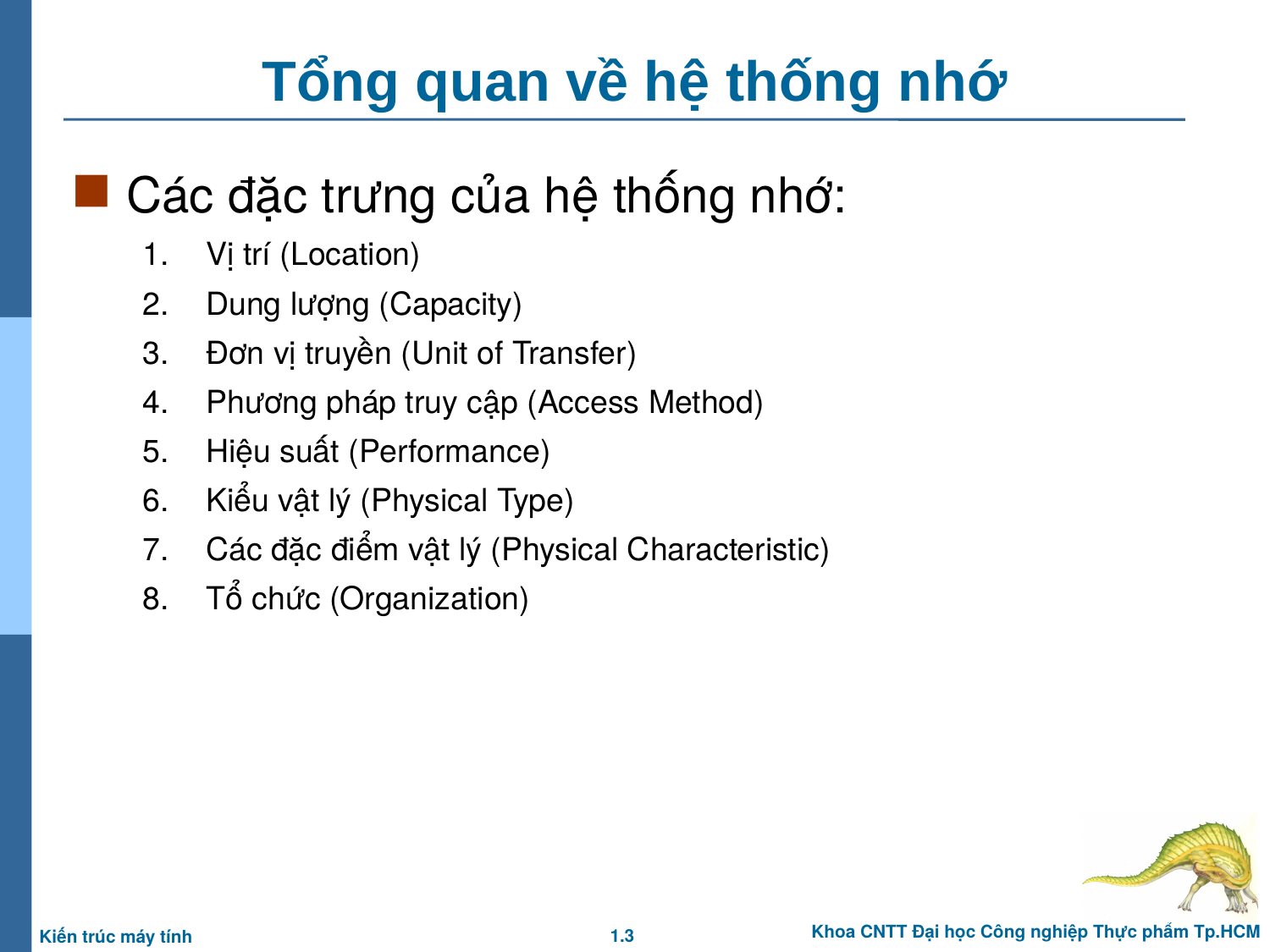

# Tổng quan về hệ thống nhớ
Các đặc trưng của hệ thống nhớ:
Vị trí (Location)
Dung lượng (Capacity)
Đơn vị truyền (Unit of Transfer)
Phương pháp truy cập (Access Method)
Hiệu suất (Performance)
Kiểu vật lý (Physical Type)
Các đặc điểm vật lý (Physical Characteristic)
Tổ chức (Organization)